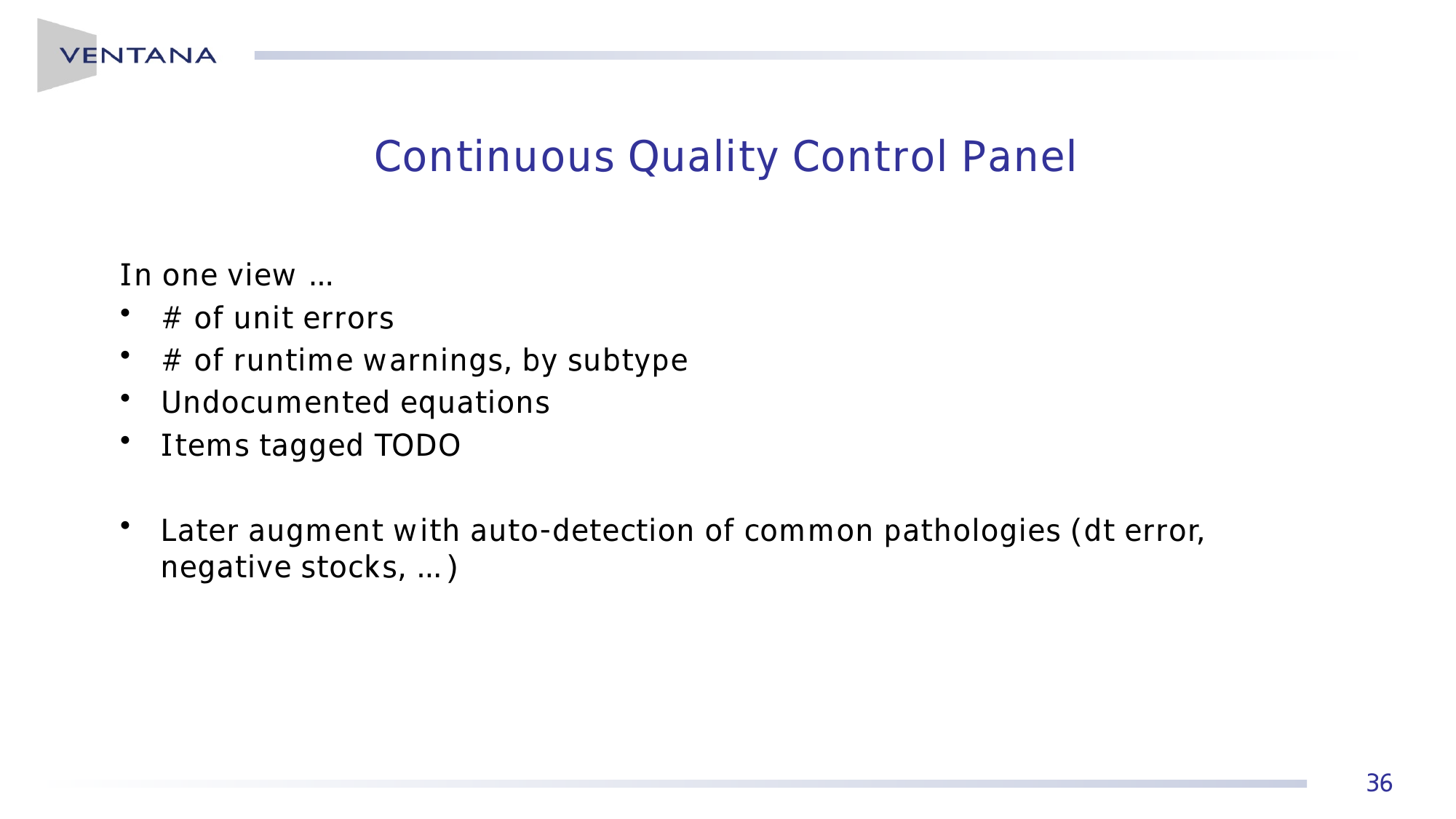

# Continuous Quality Control Panel
In one view …
# of unit errors
# of runtime warnings, by subtype
Undocumented equations
Items tagged TODO

Later augment with auto-detection of common pathologies (dt error, negative stocks, …)